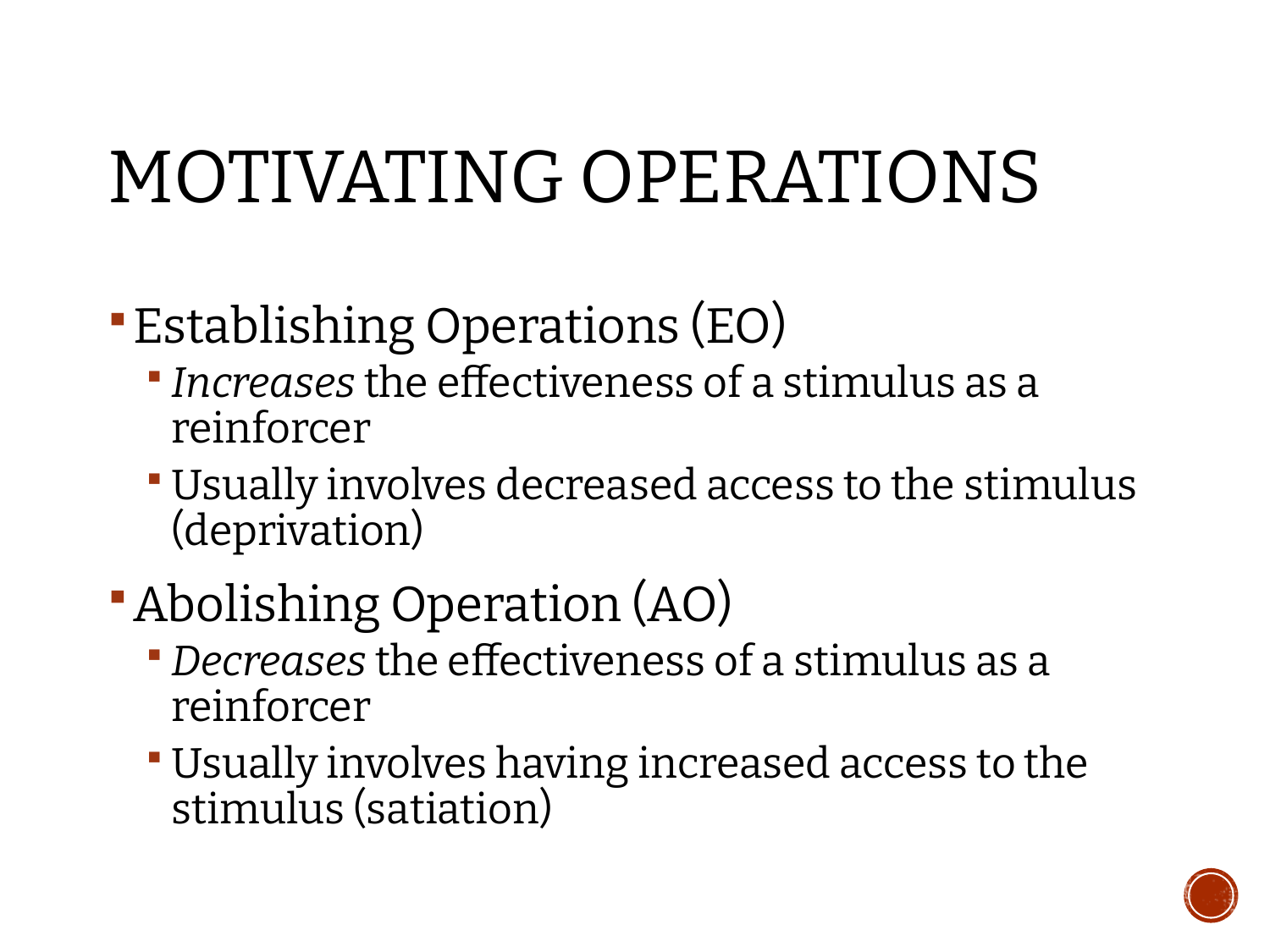

# Motivating Operations
Establishing Operations (EO)
Increases the effectiveness of a stimulus as a reinforcer
Usually involves decreased access to the stimulus (deprivation)
Abolishing Operation (AO)
Decreases the effectiveness of a stimulus as a reinforcer
Usually involves having increased access to the stimulus (satiation)